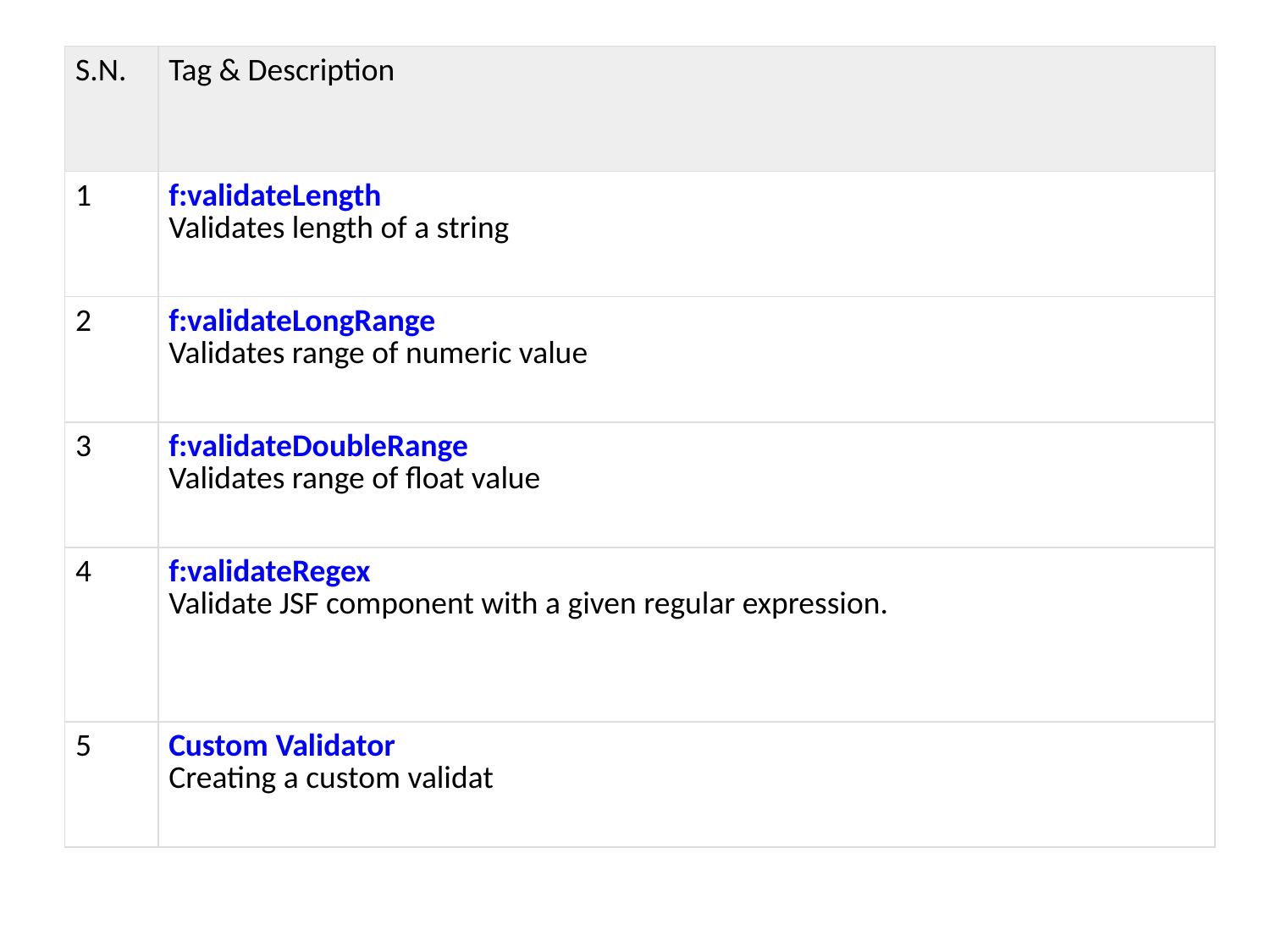

| S.N. | Tag & Description |
| --- | --- |
| 1 | f:validateLength Validates length of a string |
| 2 | f:validateLongRange Validates range of numeric value |
| 3 | f:validateDoubleRange Validates range of float value |
| 4 | f:validateRegex Validate JSF component with a given regular expression. |
| 5 | Custom Validator Creating a custom validat |